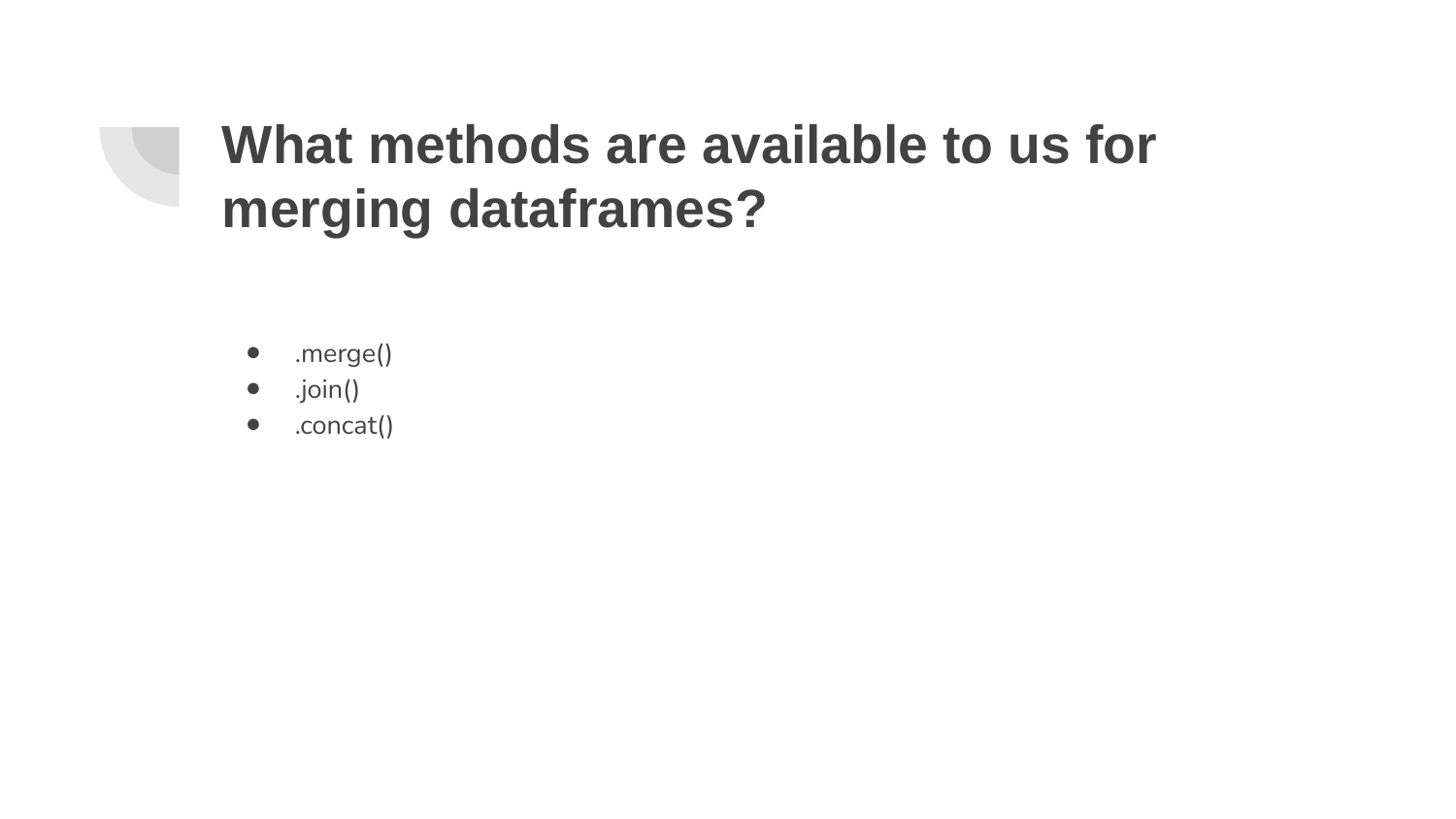

# What methods are available to us for merging dataframes?

.merge()
.join()
.concat()